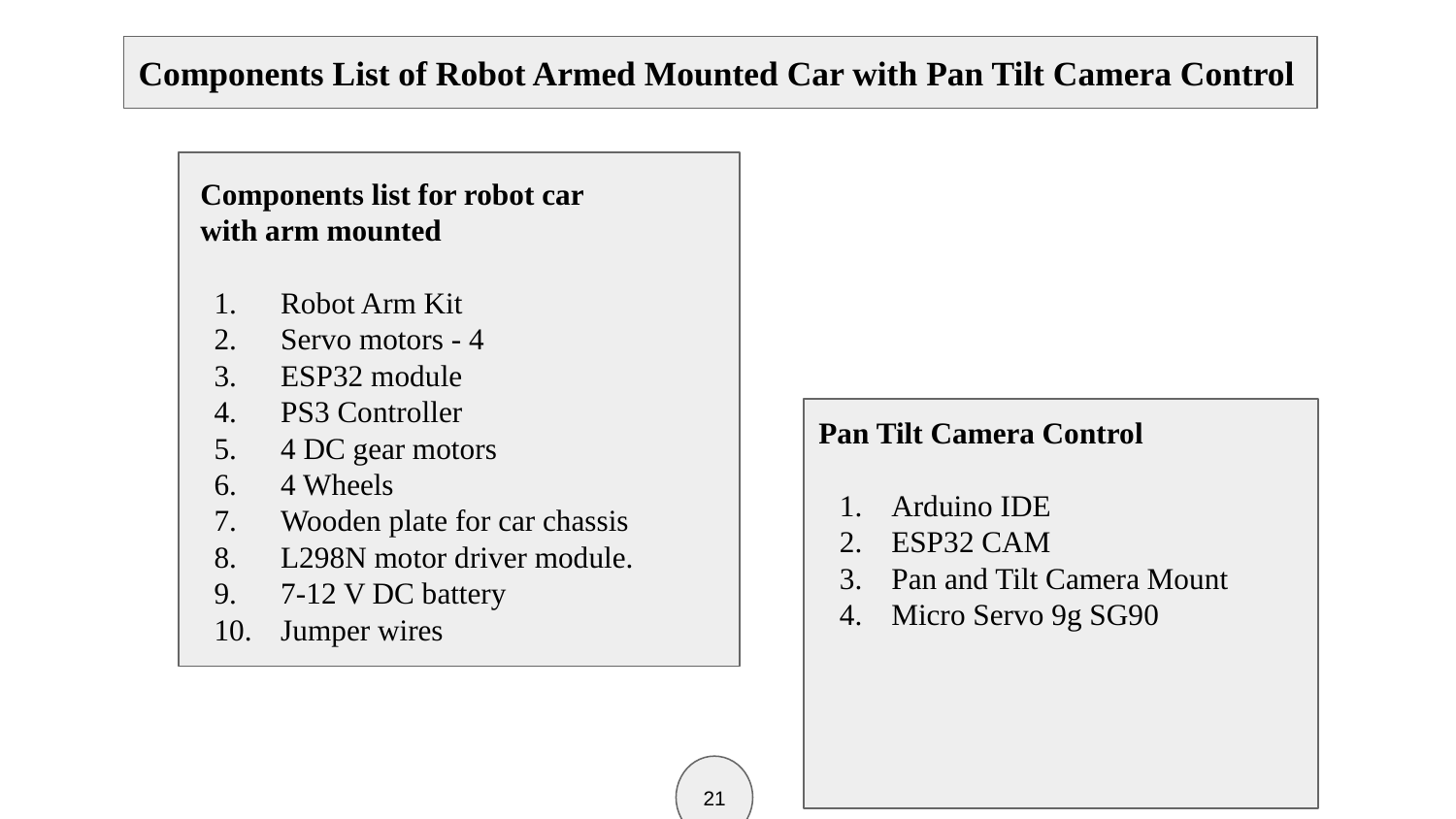

Components List of Robot Armed Mounted Car with Pan Tilt Camera Control

 Components list for robot car
 with arm mounted

  Robot Arm Kit
  Servo motors - 4
  ESP32 module
  PS3 Controller
  4 DC gear motors
  4 Wheels
  Wooden plate for car chassis
  L298N motor driver module.
  7-12 V DC battery
  Jumper wires

Pan Tilt Camera Control
Arduino IDE
ESP32 CAM
Pan and Tilt Camera Mount
Micro Servo 9g SG90

21